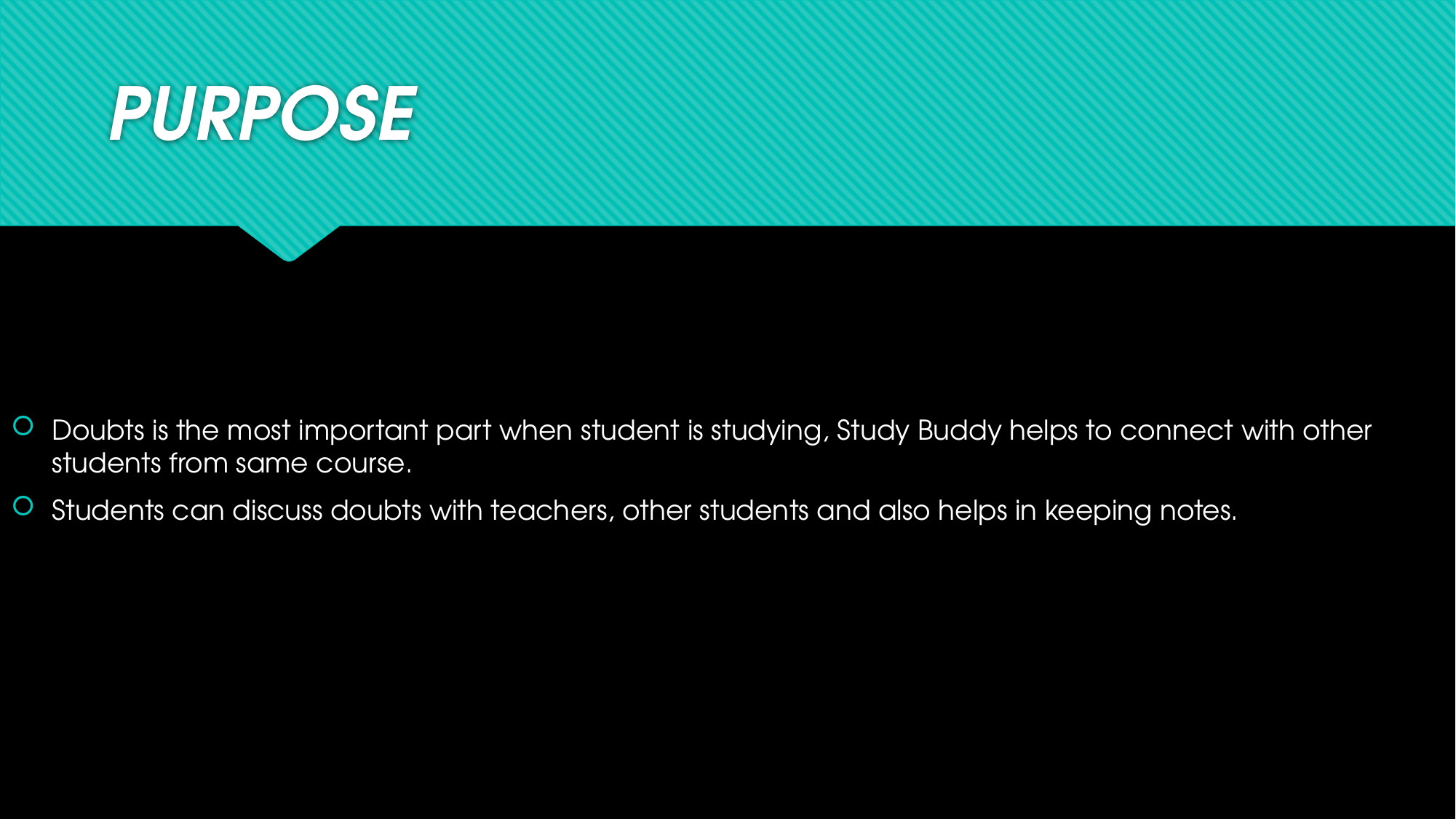

# PURPOSE
Doubts is the most important part when student is studying, Study Buddy helps to connect with other students from same course.
Students can discuss doubts with teachers, other students and also helps in keeping notes.